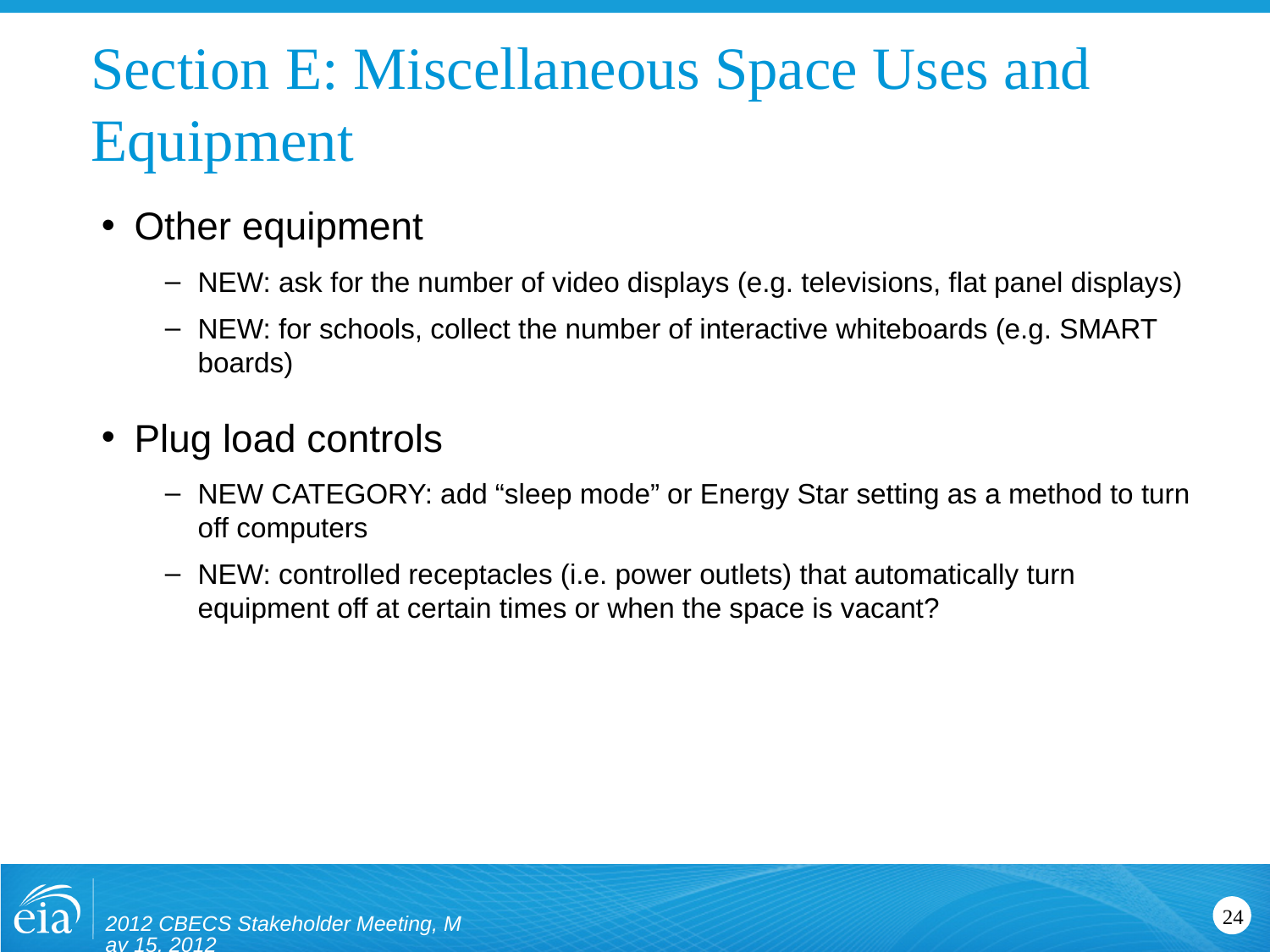

# Section E: Miscellaneous Space Uses and Equipment
Other equipment
NEW: ask for the number of video displays (e.g. televisions, flat panel displays)
NEW: for schools, collect the number of interactive whiteboards (e.g. SMART boards)
Plug load controls
NEW CATEGORY: add “sleep mode” or Energy Star setting as a method to turn off computers
NEW: controlled receptacles (i.e. power outlets) that automatically turn equipment off at certain times or when the space is vacant?

2012 CBECS Stakeholder Meeting, May 15, 2012
24